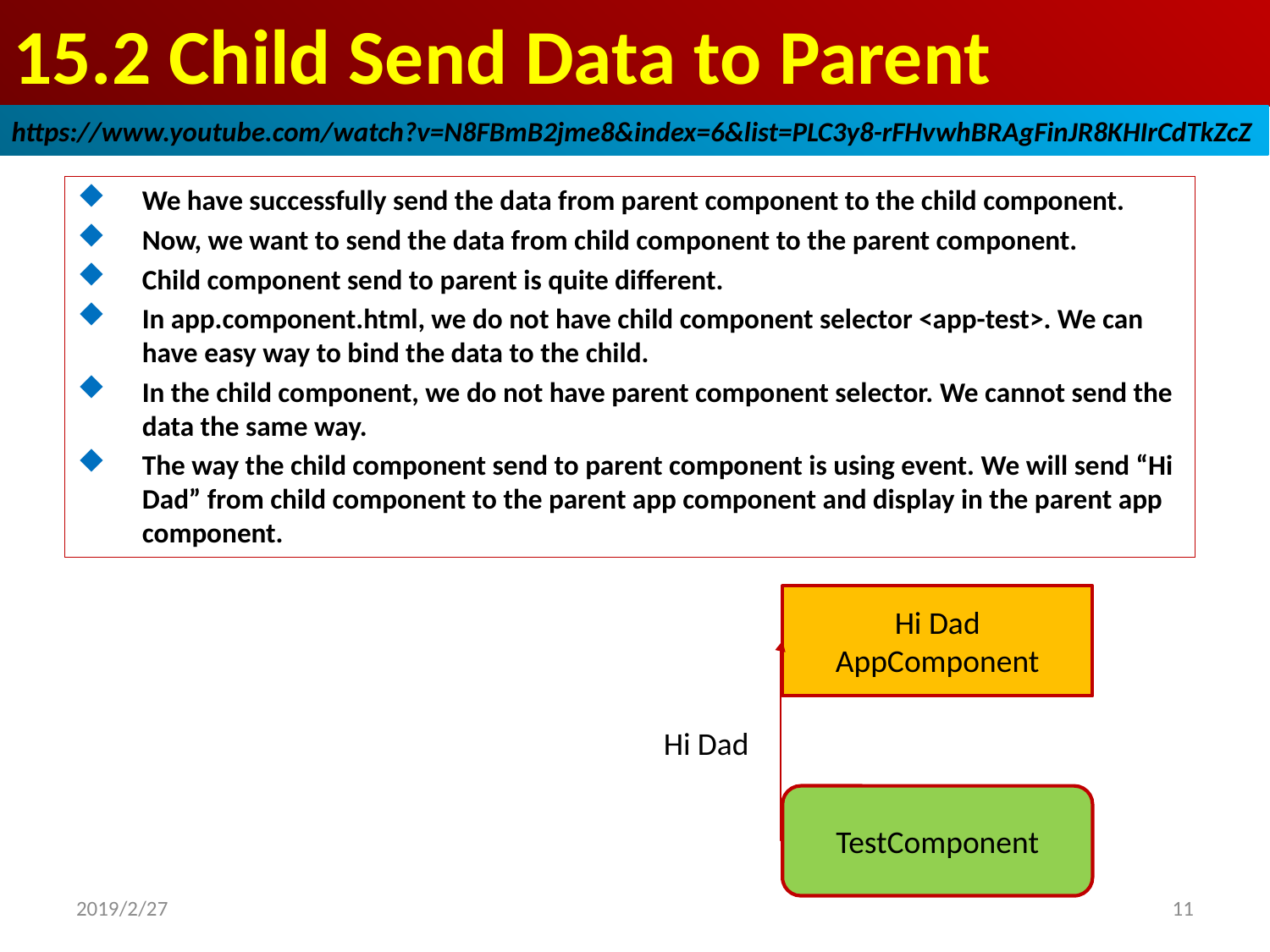

# 15.2 Child Send Data to Parent
https://www.youtube.com/watch?v=N8FBmB2jme8&index=6&list=PLC3y8-rFHvwhBRAgFinJR8KHIrCdTkZcZ
We have successfully send the data from parent component to the child component.
Now, we want to send the data from child component to the parent component.
Child component send to parent is quite different.
In app.component.html, we do not have child component selector <app-test>. We can have easy way to bind the data to the child.
In the child component, we do not have parent component selector. We cannot send the data the same way.
The way the child component send to parent component is using event. We will send “Hi Dad” from child component to the parent app component and display in the parent app component.
Hi Dad
AppComponent
Hi Dad
TestComponent
11
2019/2/27